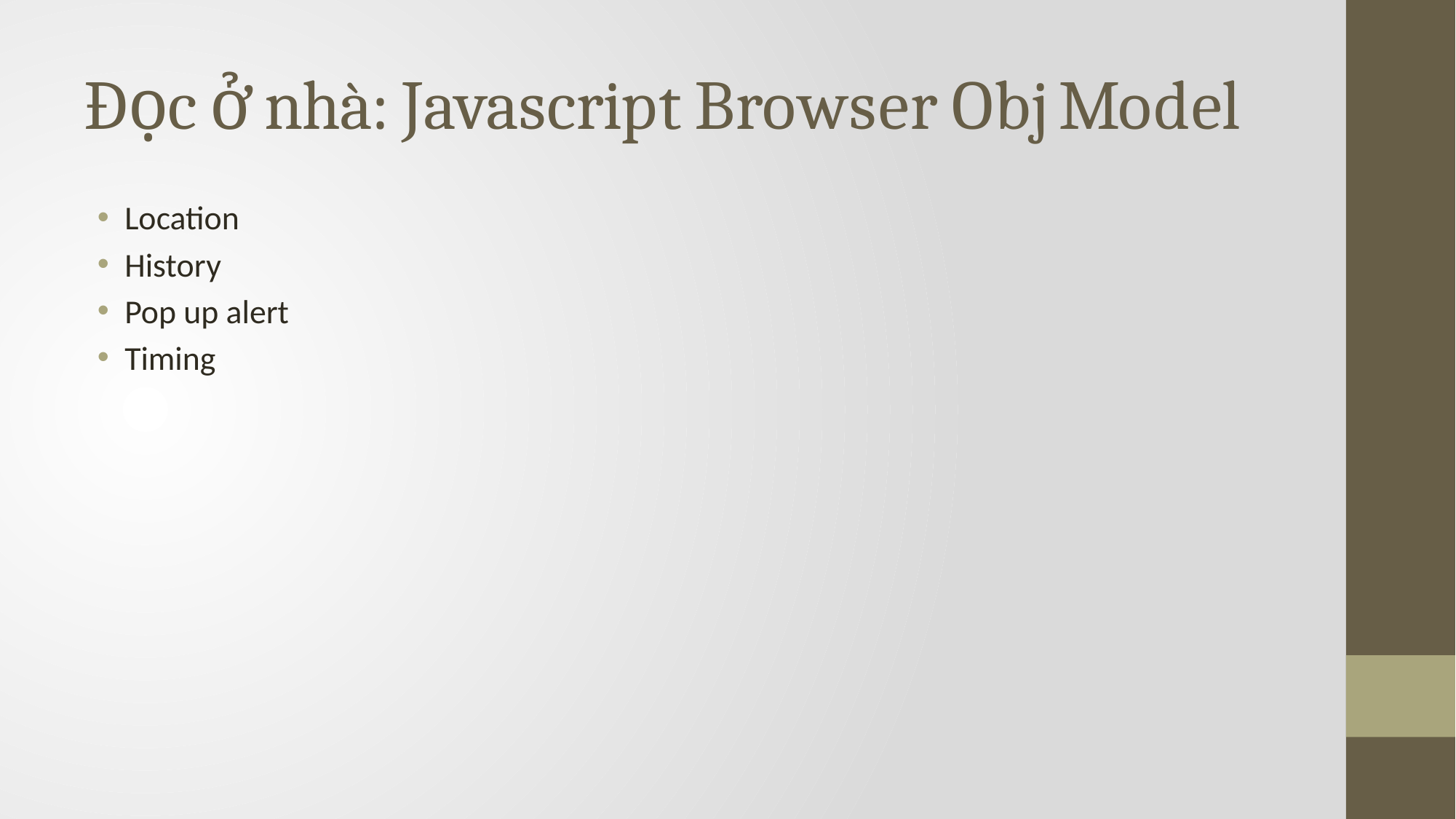

# Đọc ở nhà: Javascript Browser Obj Model
Location
History
Pop up alert
Timing